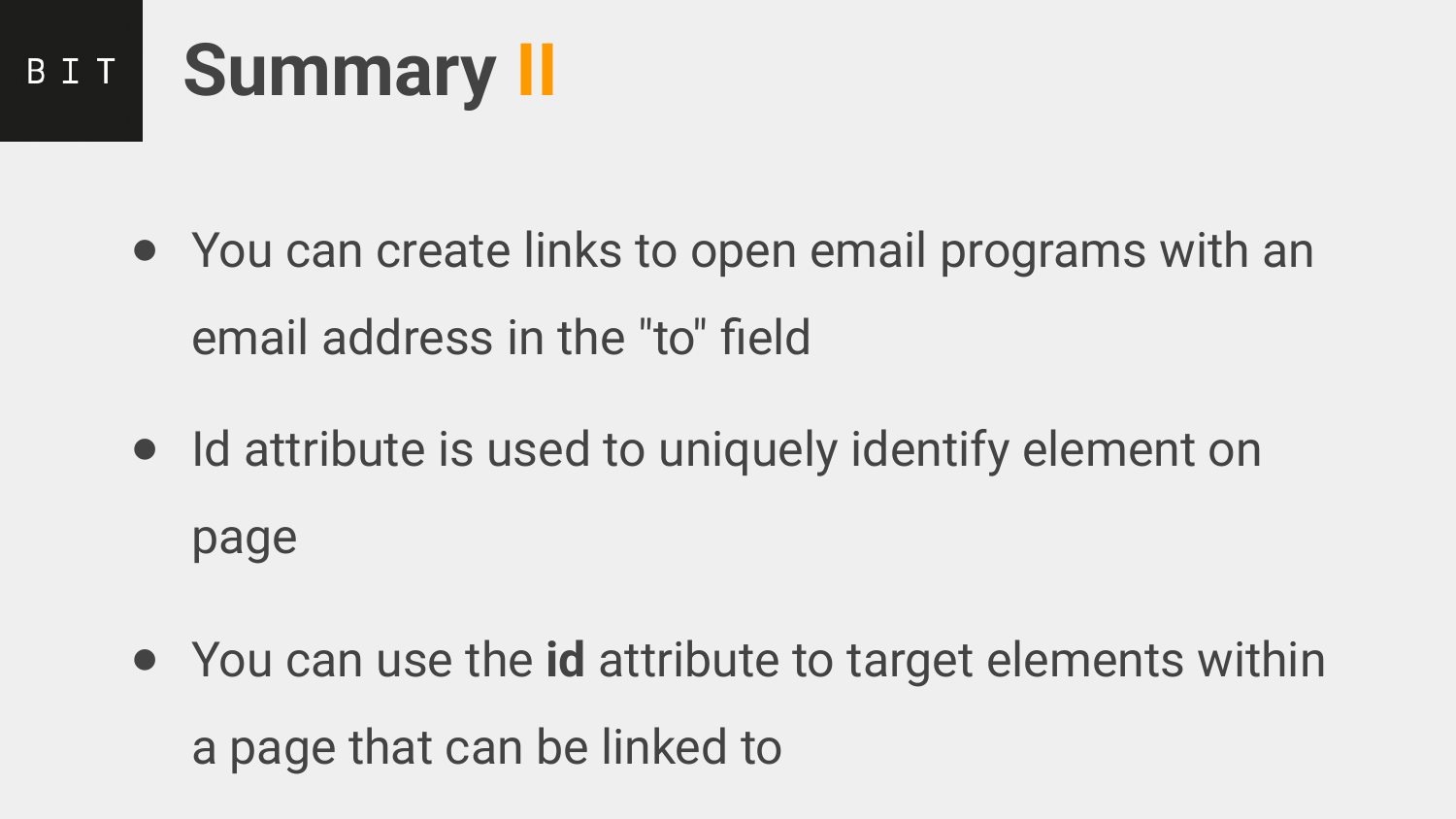

# Summary II
You can create links to open email programs with an email address in the "to" field
Id attribute is used to uniquely identify element on page
You can use the id attribute to target elements within a page that can be linked to